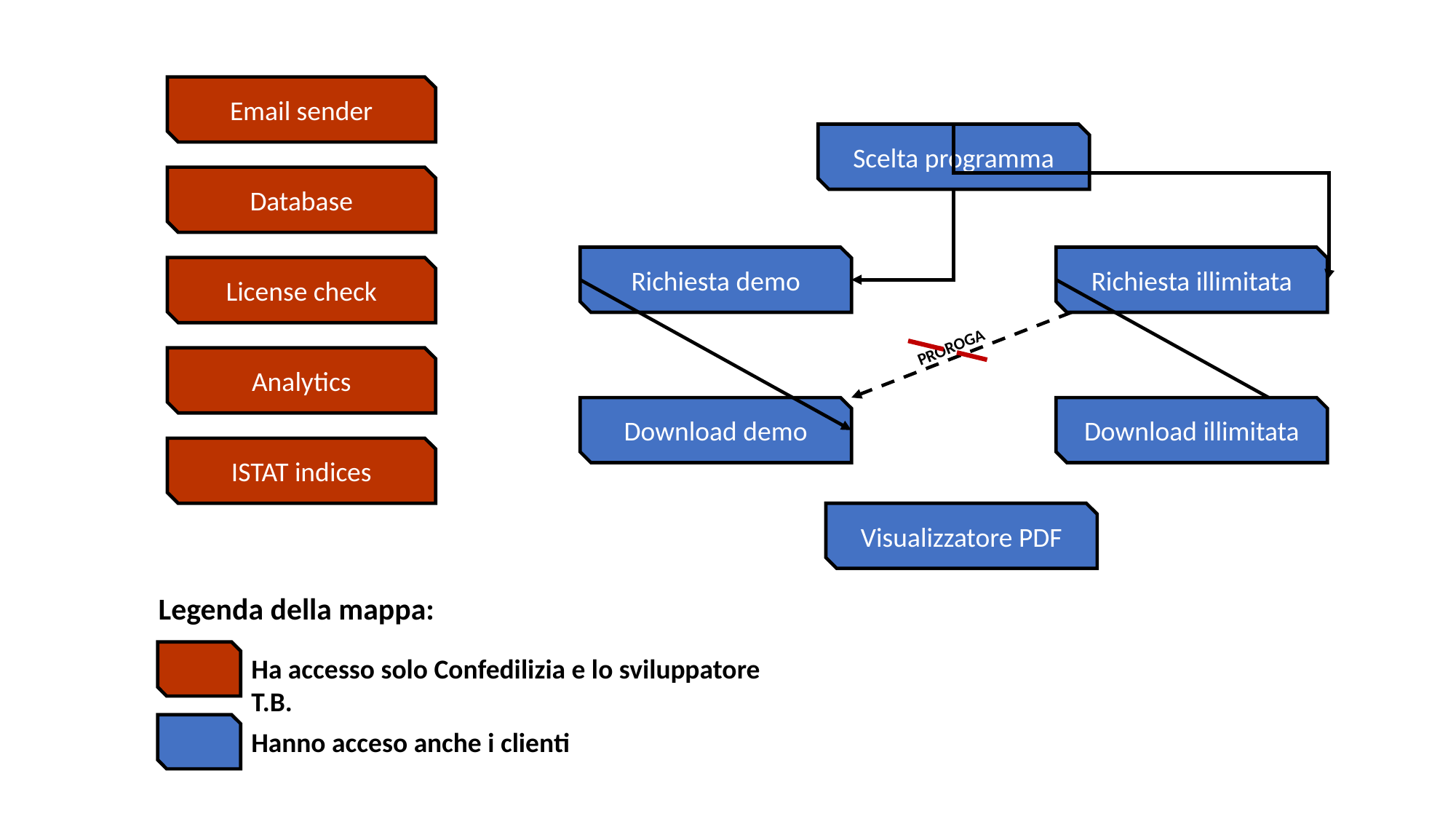

Email sender
Scelta programma
Database
Richiesta demo
Richiesta illimitata
License check
PROROGA
Analytics
Download demo
Download illimitata
ISTAT indices
Visualizzatore PDF
Legenda della mappa:

Ha accesso solo Confedilizia e lo sviluppatore T.B.

Hanno acceso anche i clienti